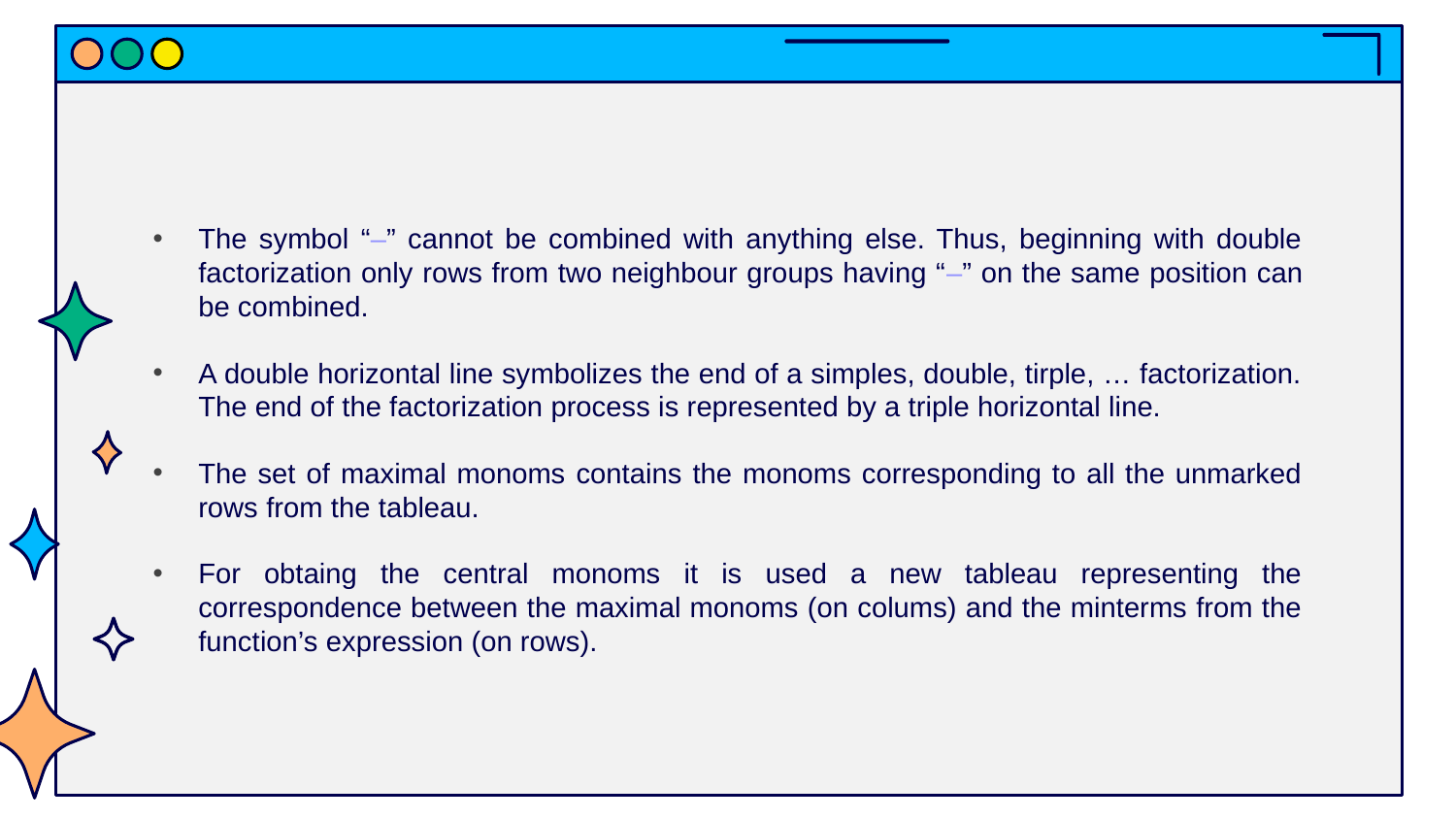

The symbol “–” cannot be combined with anything else. Thus, beginning with double factorization only rows from two neighbour groups having “–” on the same position can be combined.
A double horizontal line symbolizes the end of a simples, double, tirple, … factorization. The end of the factorization process is represented by a triple horizontal line.
The set of maximal monoms contains the monoms corresponding to all the unmarked rows from the tableau.
For obtaing the central monoms it is used a new tableau representing the correspondence between the maximal monoms (on colums) and the minterms from the function’s expression (on rows).